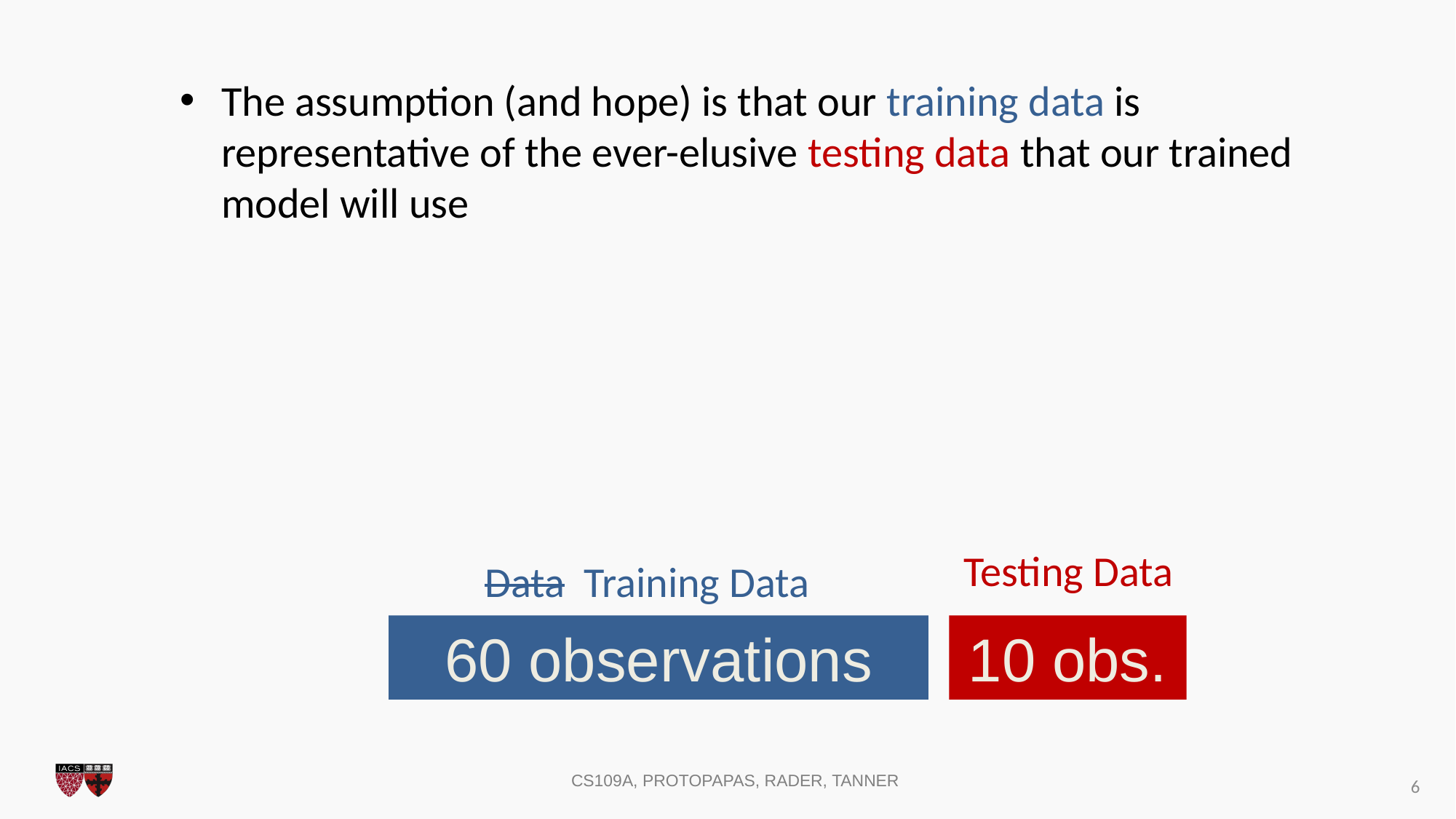

The assumption (and hope) is that our training data is representative of the ever-elusive testing data that our trained model will use

Testing Data
Data  Training Data
10 obs.
60 observations
6